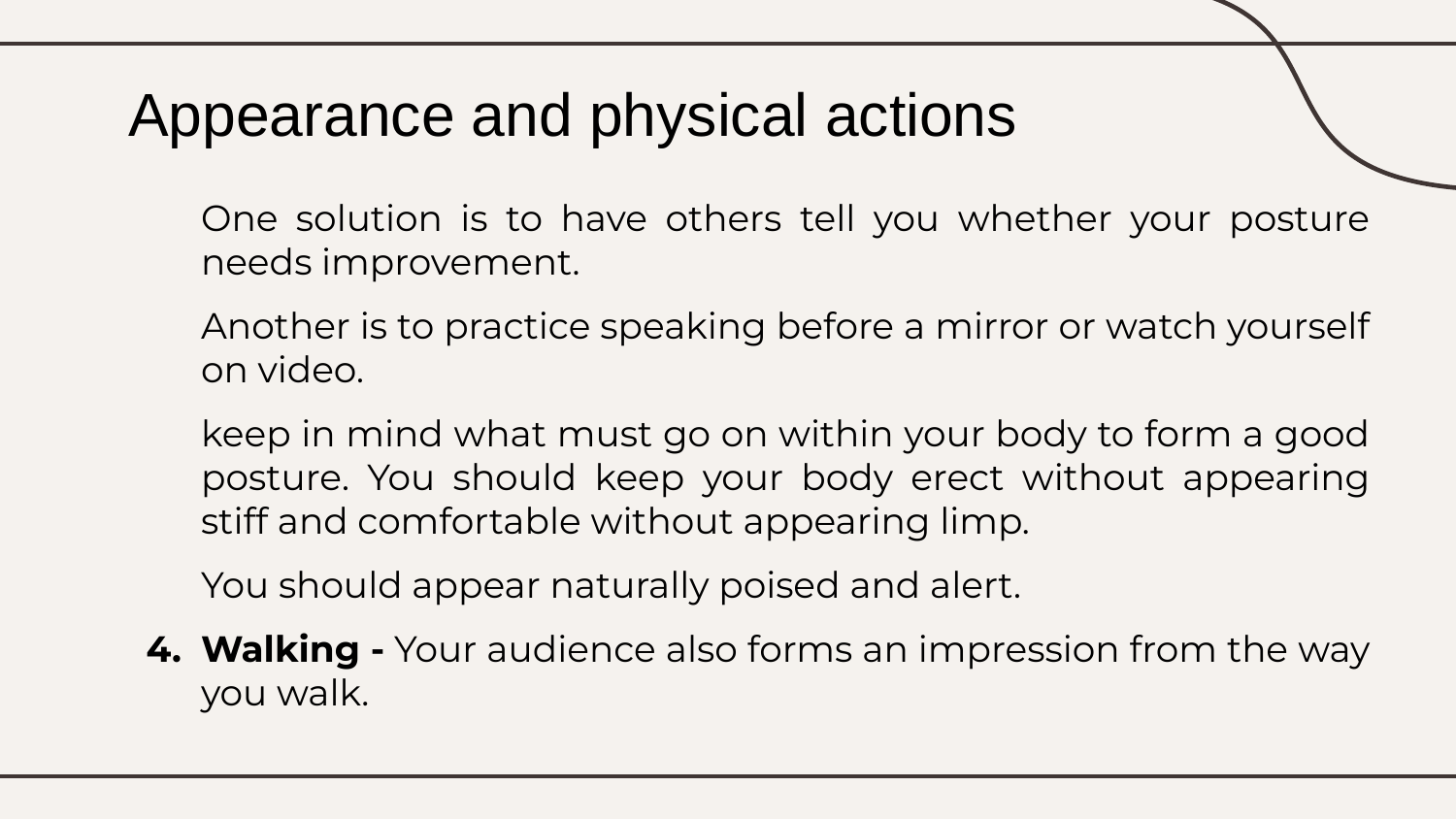

# Appearance and physical actions
One solution is to have others tell you whether your posture needs improvement.
Another is to practice speaking before a mirror or watch yourself on video.
keep in mind what must go on within your body to form a good posture. You should keep your body erect without appearing stiff and comfortable without appearing limp.
You should appear naturally poised and alert.
Walking - Your audience also forms an impression from the way you walk.